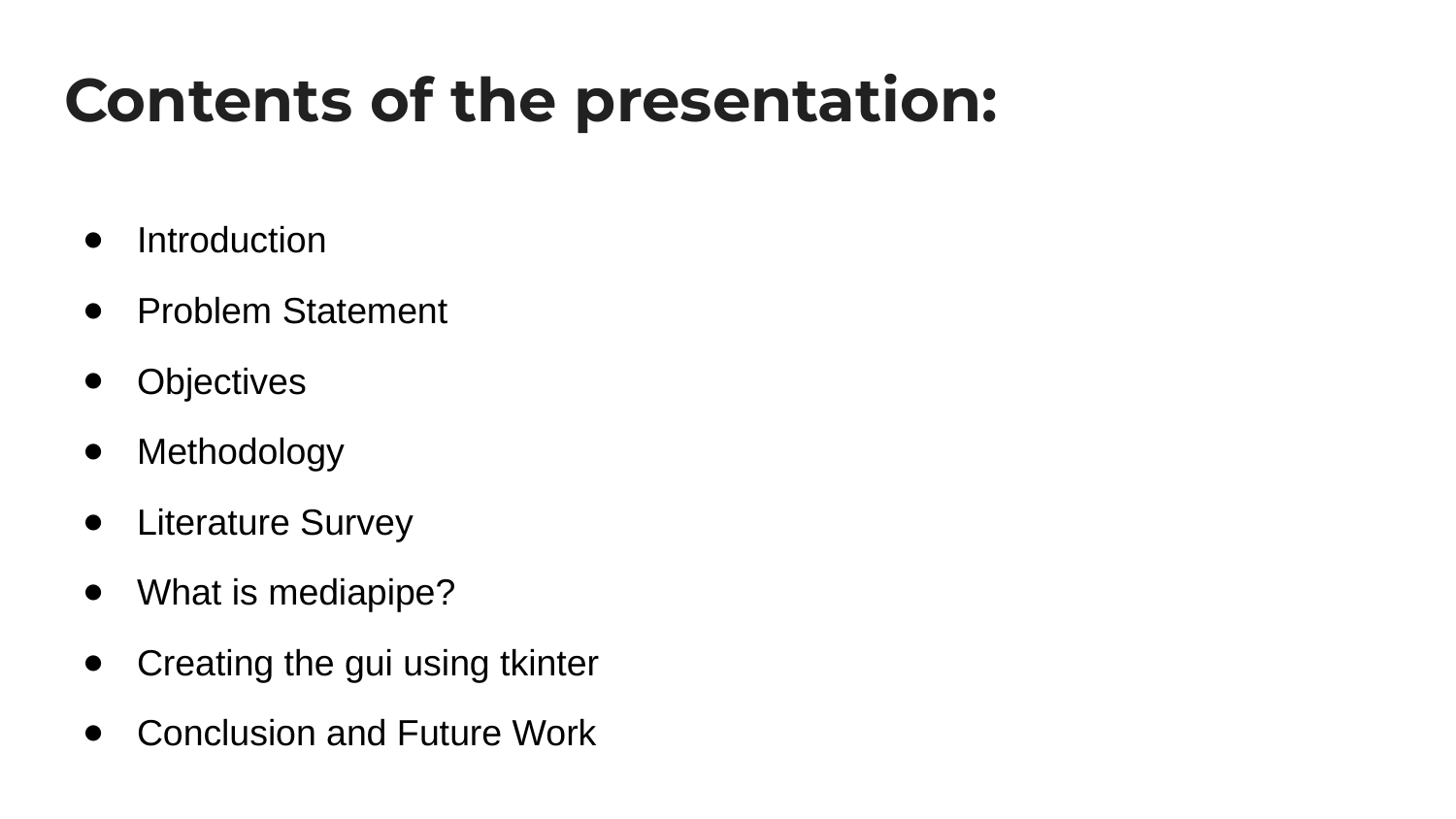

# Contents of the presentation:
Introduction
Problem Statement
Objectives
Methodology
Literature Survey
What is mediapipe?
Creating the gui using tkinter
Conclusion and Future Work